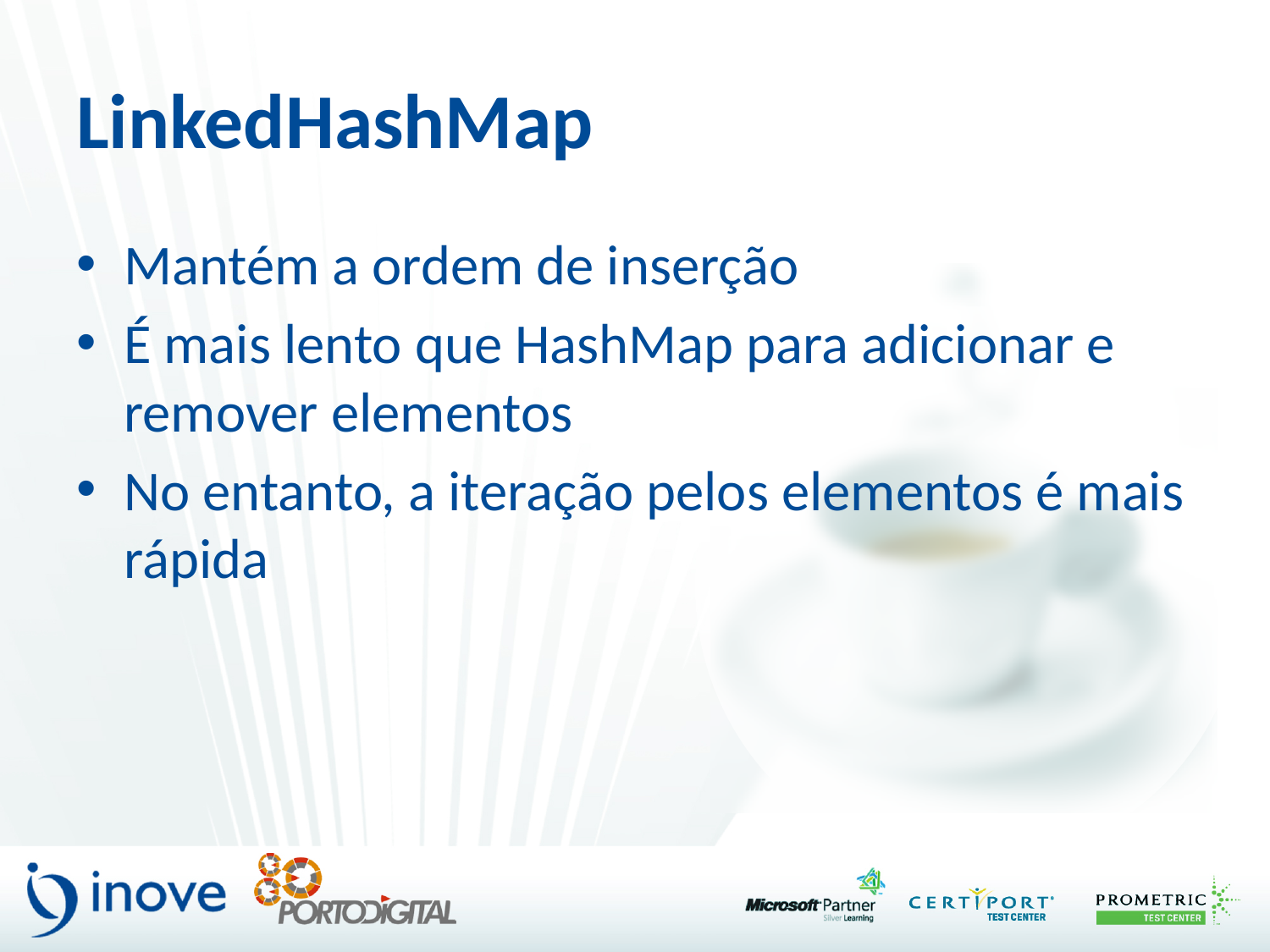

# LinkedHashMap
Mantém a ordem de inserção
É mais lento que HashMap para adicionar e remover elementos
No entanto, a iteração pelos elementos é mais rápida